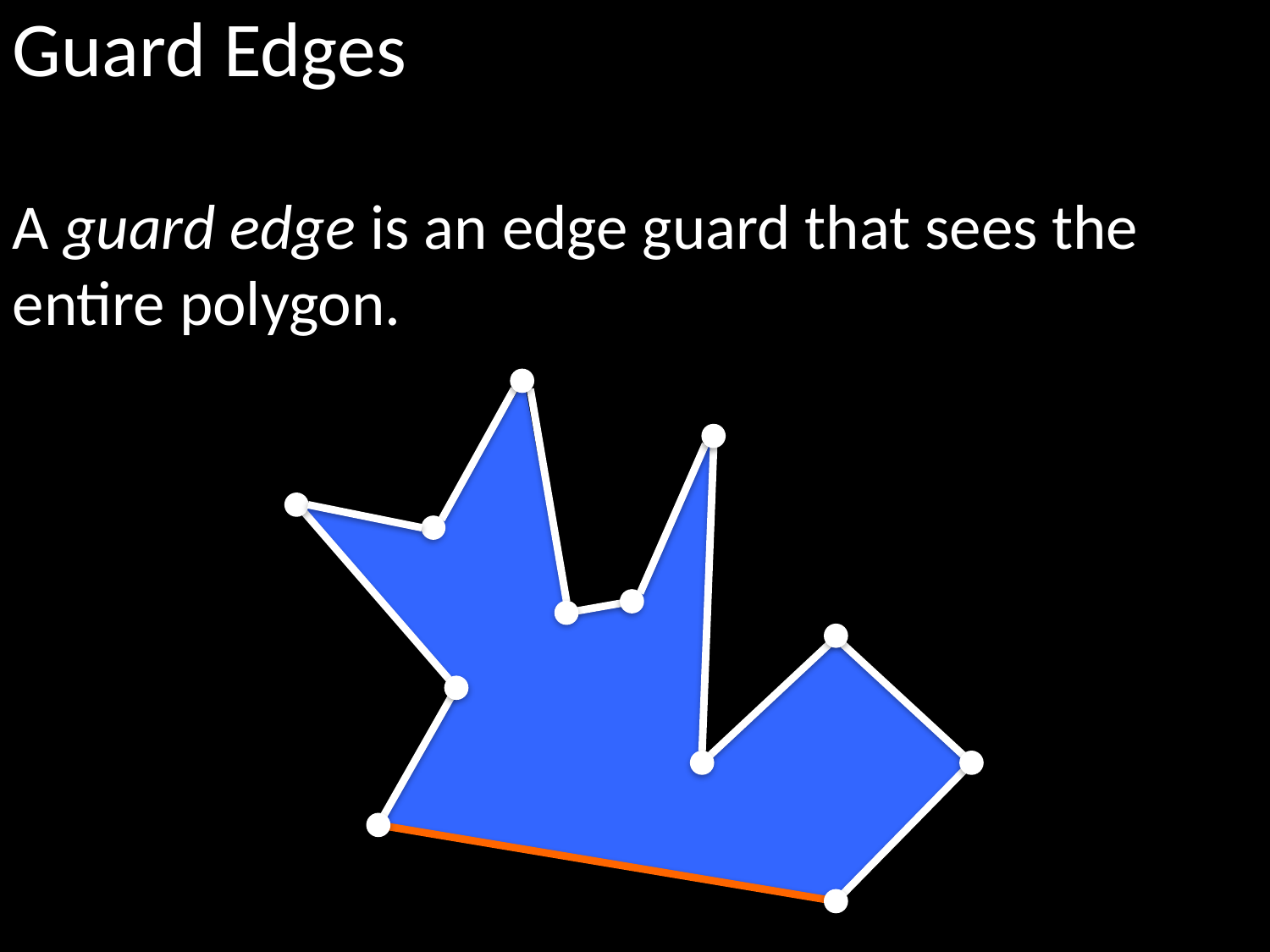

Guard Edges
A guard edge is an edge guard that sees the
entire polygon.